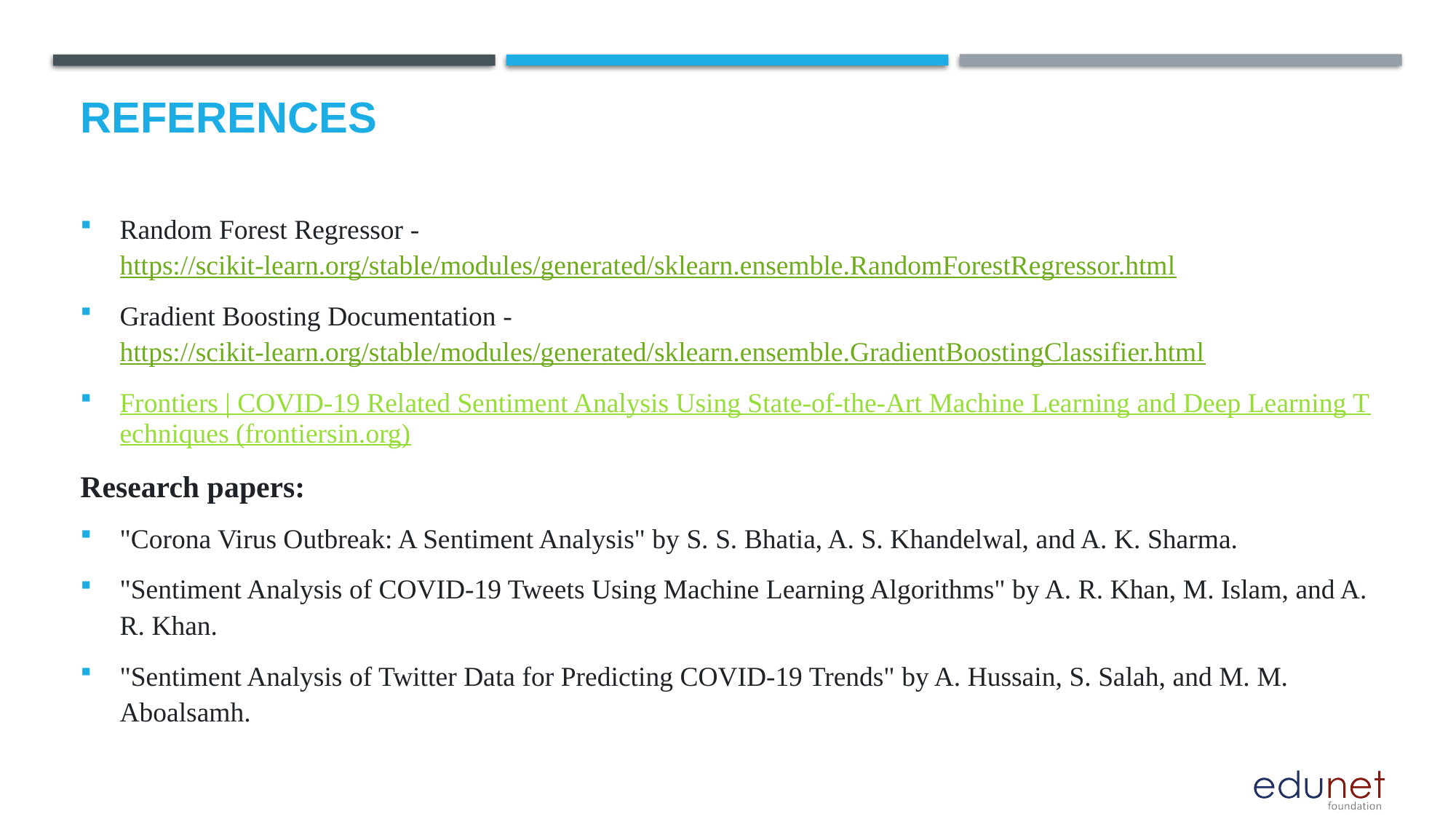

# References

Random Forest Regressor - https://scikit-learn.org/stable/modules/generated/sklearn.ensemble.RandomForestRegressor.html
Gradient Boosting Documentation - https://scikit-learn.org/stable/modules/generated/sklearn.ensemble.GradientBoostingClassifier.html
Frontiers | COVID-19 Related Sentiment Analysis Using State-of-the-Art Machine Learning and Deep Learning Techniques (frontiersin.org)
Research papers:
"Corona Virus Outbreak: A Sentiment Analysis" by S. S. Bhatia, A. S. Khandelwal, and A. K. Sharma.
"Sentiment Analysis of COVID-19 Tweets Using Machine Learning Algorithms" by A. R. Khan, M. Islam, and A. R. Khan.
"Sentiment Analysis of Twitter Data for Predicting COVID-19 Trends" by A. Hussain, S. Salah, and M. M. Aboalsamh.